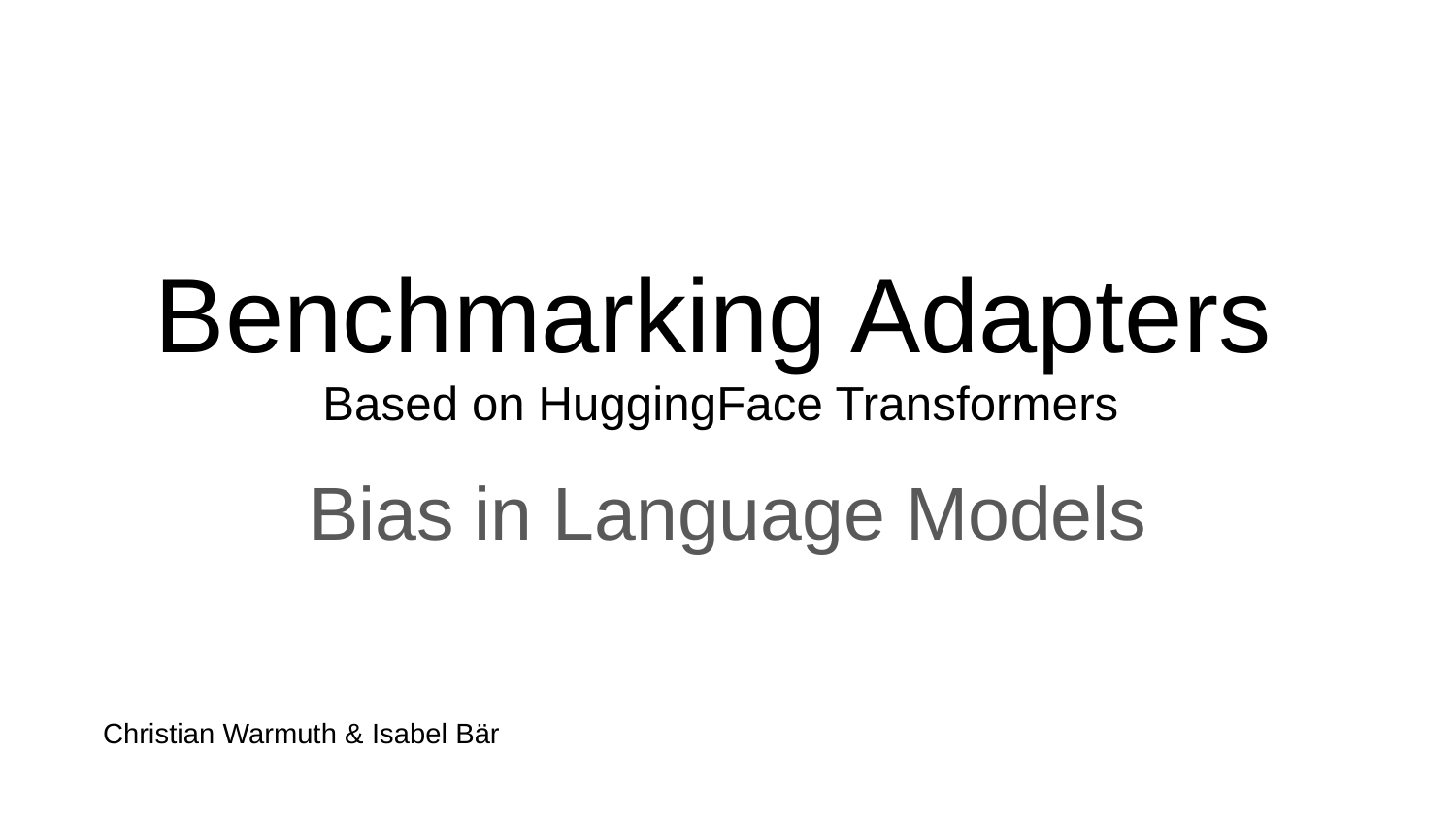

# Benchmarking Adapters Based on HuggingFace Transformers
Bias in Language Models
Christian Warmuth & Isabel Bär